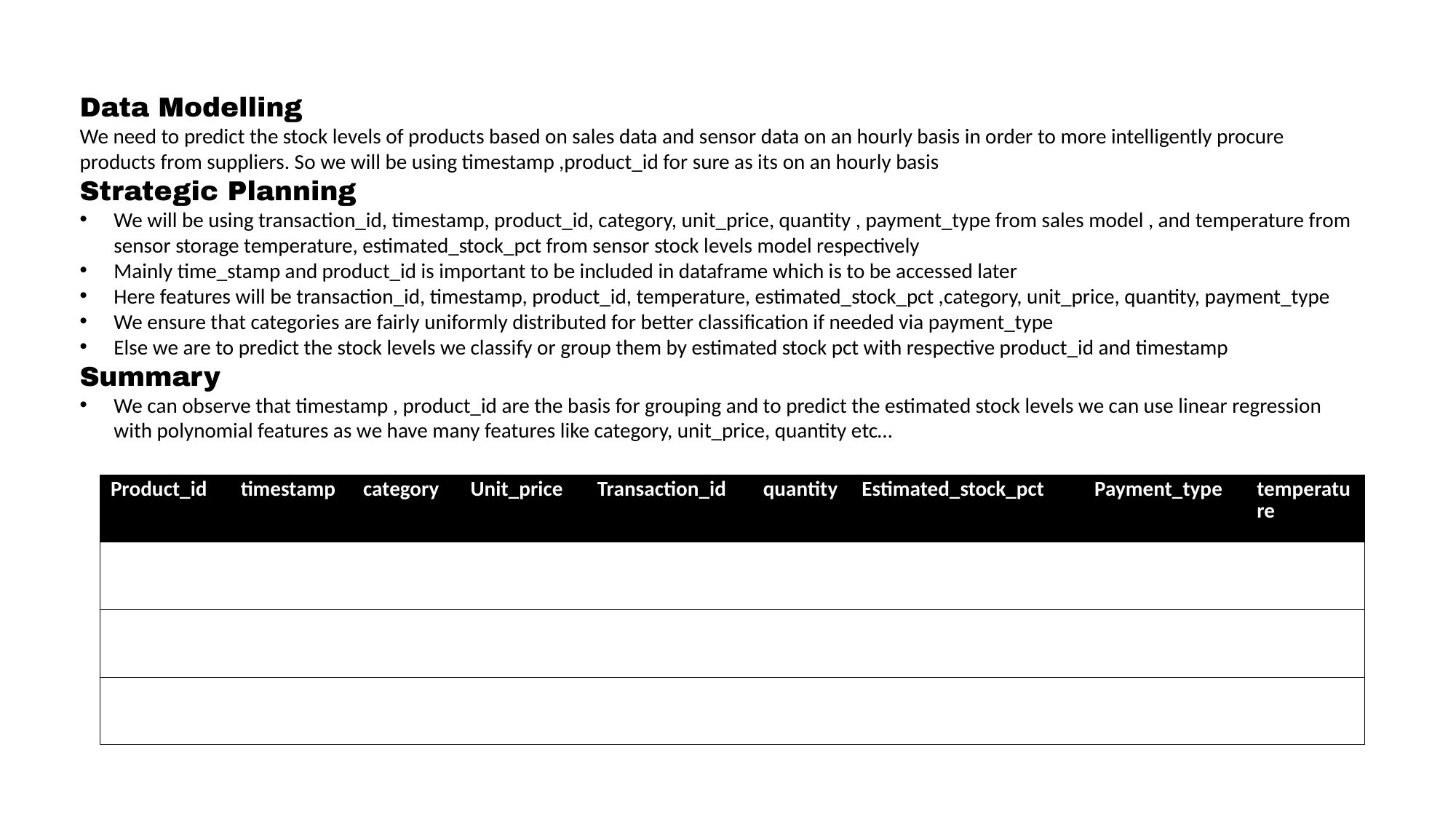

Data Modelling
We need to predict the stock levels of products based on sales data and sensor data on an hourly basis in order to more intelligently procure products from suppliers. So we will be using timestamp ,product_id for sure as its on an hourly basis
Strategic Planning
We will be using transaction_id, timestamp, product_id, category, unit_price, quantity , payment_type from sales model , and temperature from sensor storage temperature, estimated_stock_pct from sensor stock levels model respectively
Mainly time_stamp and product_id is important to be included in dataframe which is to be accessed later
Here features will be transaction_id, timestamp, product_id, temperature, estimated_stock_pct ,category, unit_price, quantity, payment_type
We ensure that categories are fairly uniformly distributed for better classification if needed via payment_type
Else we are to predict the stock levels we classify or group them by estimated stock pct with respective product_id and timestamp
Summary
We can observe that timestamp , product_id are the basis for grouping and to predict the estimated stock levels we can use linear regression with polynomial features as we have many features like category, unit_price, quantity etc…

| Product\_id | timestamp | category | Unit\_price | Transaction\_id | quantity | Estimated\_stock\_pct | Payment\_type | temperature |
| --- | --- | --- | --- | --- | --- | --- | --- | --- |
|  |  |  |  |  |  |  |  |  |
|  |  |  |  |  |  |  |  |  |
|  |  |  |  |  |  |  |  |  |